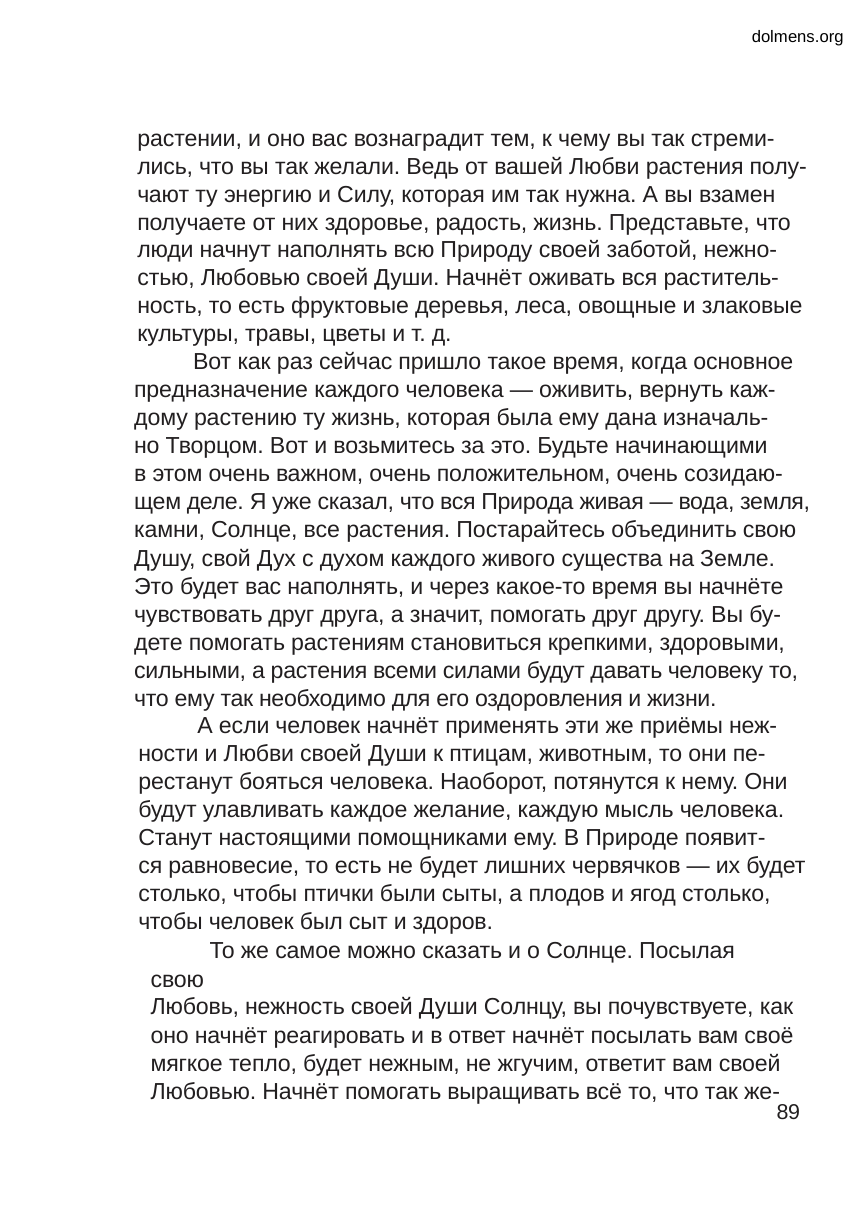

dolmens.org

растении, и оно вас вознаградит тем, к чему вы так стреми-
лись, что вы так желали. Ведь от вашей Любви растения полу-
чают ту энергию и Силу, которая им так нужна. А вы взамен
получаете от них здоровье, радость, жизнь. Представьте, что
люди начнут наполнять всю Природу своей заботой, нежно-
стью, Любовью своей Души. Начнёт оживать вся раститель-
ность, то есть фруктовые деревья, леса, овощные и злаковые
культуры, травы, цветы и т. д.

Вот как раз сейчас пришло такое время, когда основное
предназначение каждого человека — оживить, вернуть каж-
дому растению ту жизнь, которая была ему дана изначаль-
но Творцом. Вот и возьмитесь за это. Будьте начинающими
в этом очень важном, очень положительном, очень созидаю-
щем деле. Я уже сказал, что вся Природа живая — вода, земля,
камни, Солнце, все растения. Постарайтесь объединить свою
Душу, свой Дух с духом каждого живого существа на Земле.
Это будет вас наполнять, и через какое-то время вы начнёте
чувствовать друг друга, а значит, помогать друг другу. Вы бу-
дете помогать растениям становиться крепкими, здоровыми,
сильными, а растения всеми силами будут давать человеку то,
что ему так необходимо для его оздоровления и жизни.

А если человек начнёт применять эти же приёмы неж-
ности и Любви своей Души к птицам, животным, то они пе-
рестанут бояться человека. Наоборот, потянутся к нему. Они
будут улавливать каждое желание, каждую мысль человека.
Станут настоящими помощниками ему. В Природе появит-
ся равновесие, то есть не будет лишних червячков — их будет
столько, чтобы птички были сыты, а плодов и ягод столько,
чтобы человек был сыт и здоров.

То же самое можно сказать и о Солнце. Посылая свою
Любовь, нежность своей Души Солнцу, вы почувствуете, как
оно начнёт реагировать и в ответ начнёт посылать вам своё
мягкое тепло, будет нежным, не жгучим, ответит вам своей
Любовью. Начнёт помогать выращивать всё то, что так же-

89